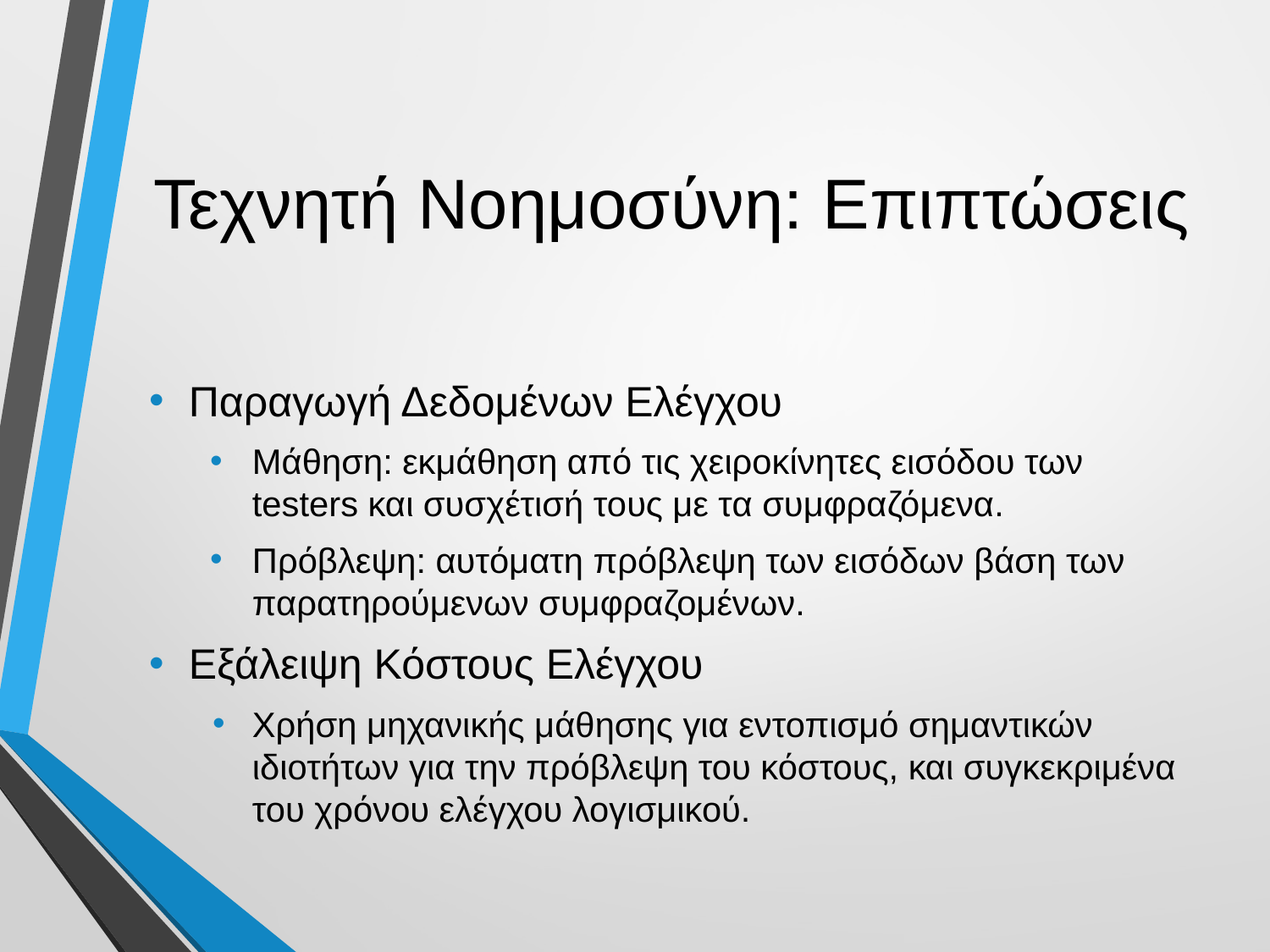

# Τεχνητή Νοημοσύνη: Επιπτώσεις
Παραγωγή Δεδομένων Ελέγχου
Μάθηση: εκμάθηση από τις χειροκίνητες εισόδου των testers και συσχέτισή τους με τα συμφραζόμενα.
Πρόβλεψη: αυτόματη πρόβλεψη των εισόδων βάση των παρατηρούμενων συμφραζομένων.
Εξάλειψη Κόστους Ελέγχου
Χρήση μηχανικής μάθησης για εντοπισμό σημαντικών ιδιοτήτων για την πρόβλεψη του κόστους, και συγκεκριμένα του χρόνου ελέγχου λογισμικού.